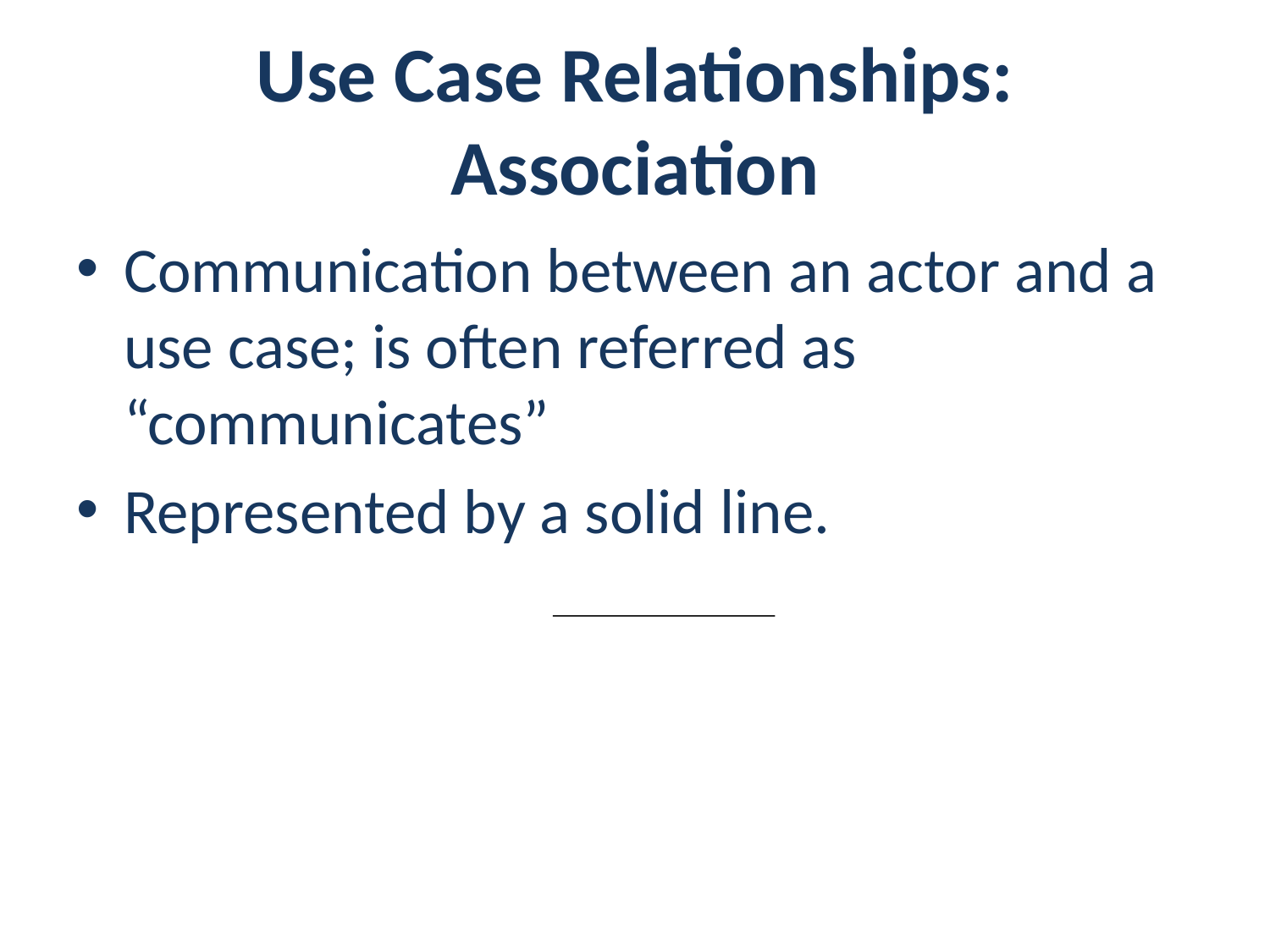

# Use Case Relationships: Association
Communication between an actor and a use case; is often referred as “communicates”
Represented by a solid line.